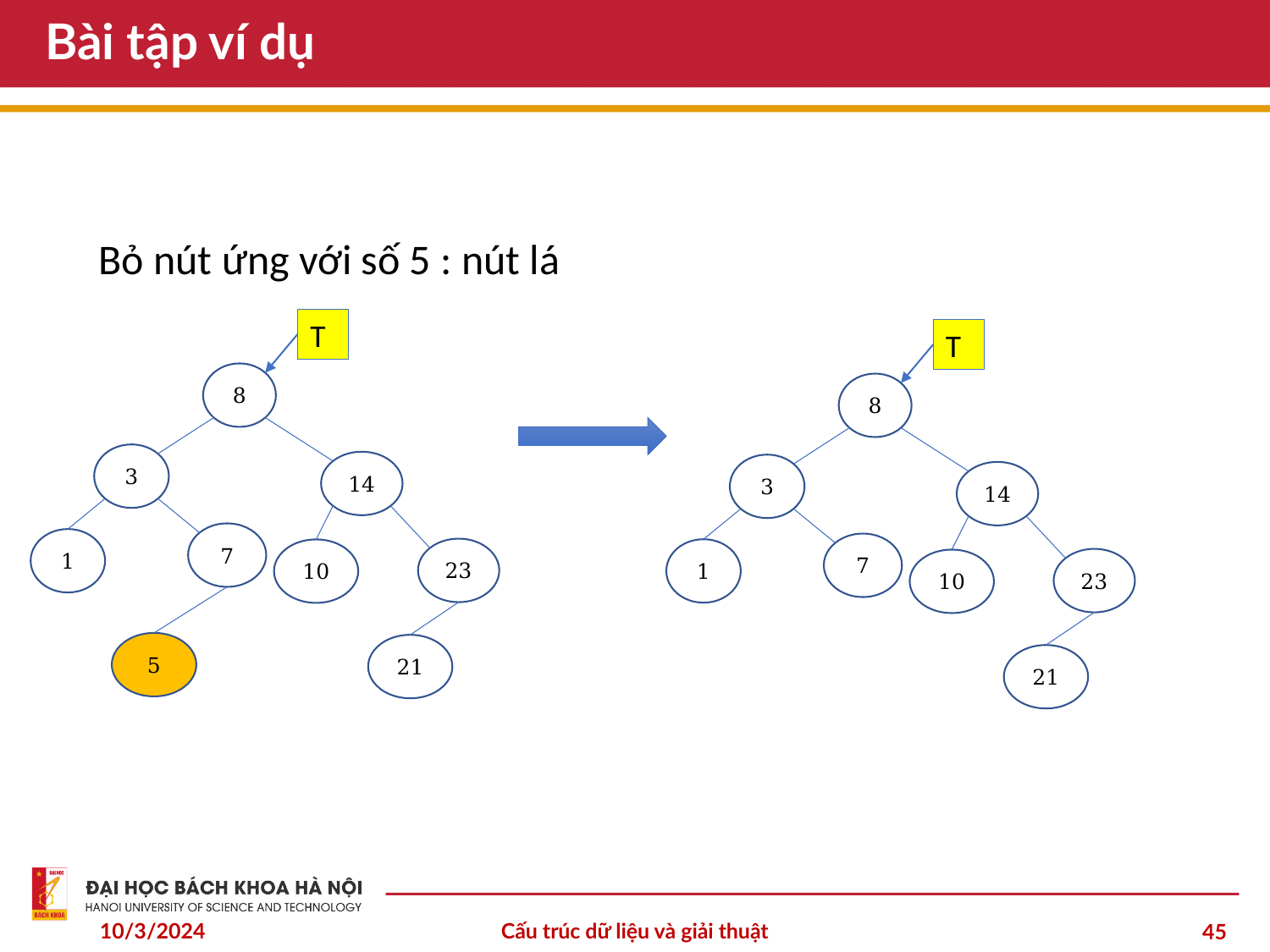

# Bài tập ví dụ

Bỏ nút ứng với số 5 : nút lá
T
8
3
7
1
5
14
23
21
10
T
8
3
7
1
14
23
21
10

10/3/2024
Cấu trúc dữ liệu và giải thuật
45